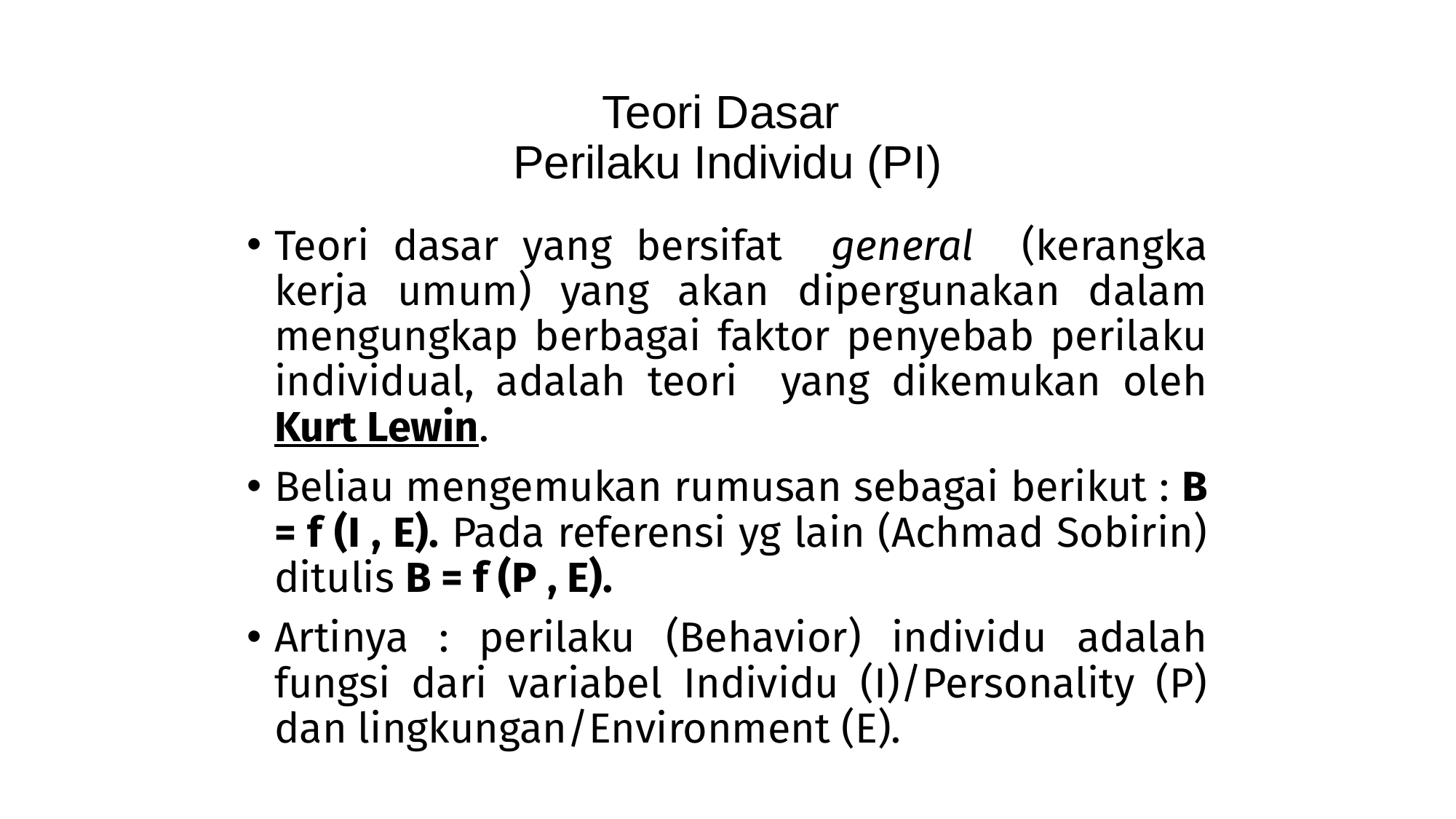

# Teori Dasar Perilaku Individu (PI)
Teori dasar yang bersifat  general  (kerangka kerja umum) yang akan dipergunakan dalam mengungkap berbagai faktor penyebab perilaku individual, adalah teori  yang dikemukan oleh Kurt Lewin.
Beliau mengemukan rumusan sebagai berikut : B = f (I , E). Pada referensi yg lain (Achmad Sobirin) ditulis B = f (P , E).
Artinya : perilaku (Behavior) individu adalah fungsi dari variabel Individu (I)/Personality (P) dan lingkungan/Environment (E).